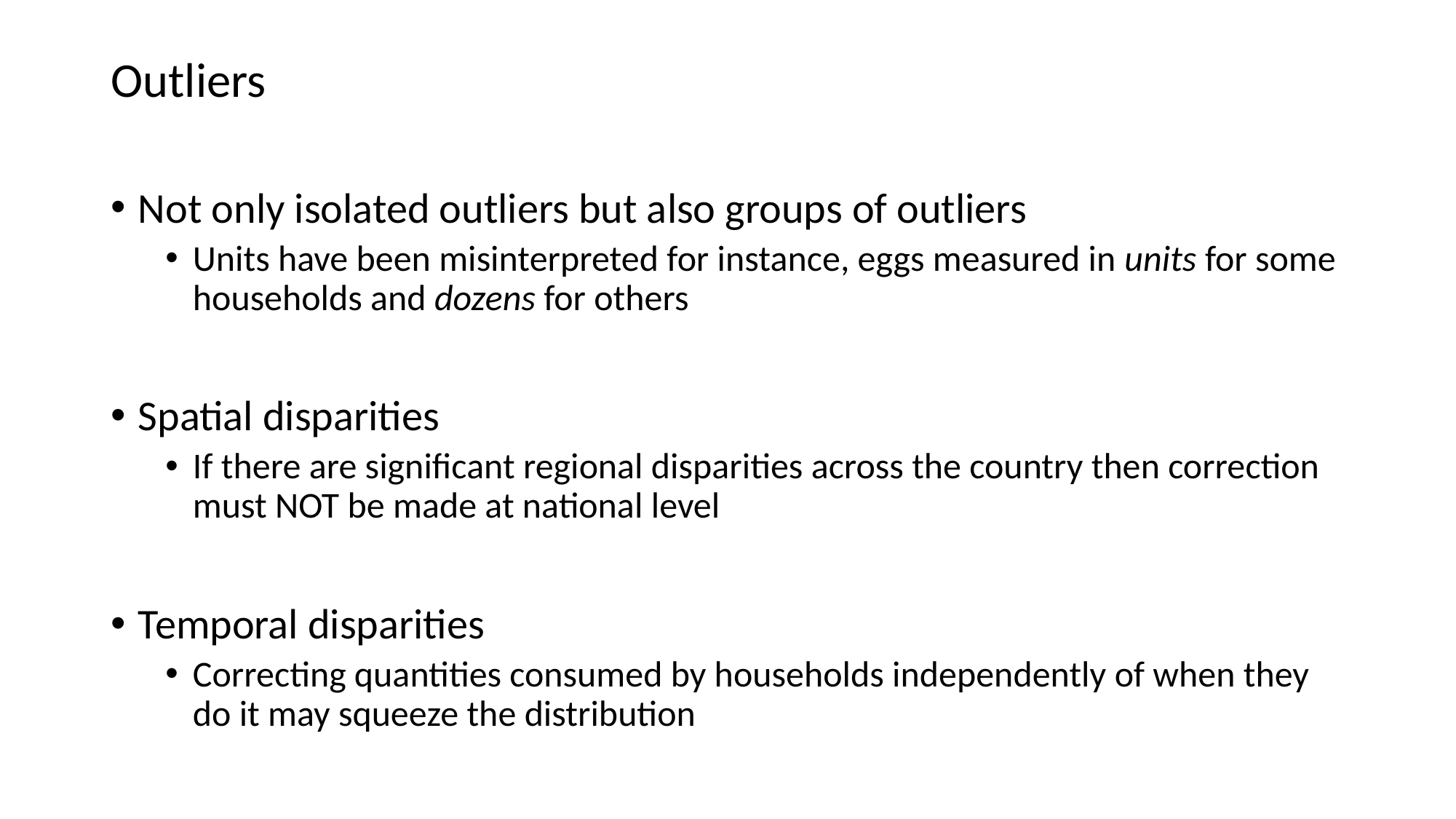

# Outliers
Not only isolated outliers but also groups of outliers
Units have been misinterpreted for instance, eggs measured in units for some households and dozens for others

Spatial disparities
If there are significant regional disparities across the country then correction must NOT be made at national level

Temporal disparities
Correcting quantities consumed by households independently of when they do it may squeeze the distribution